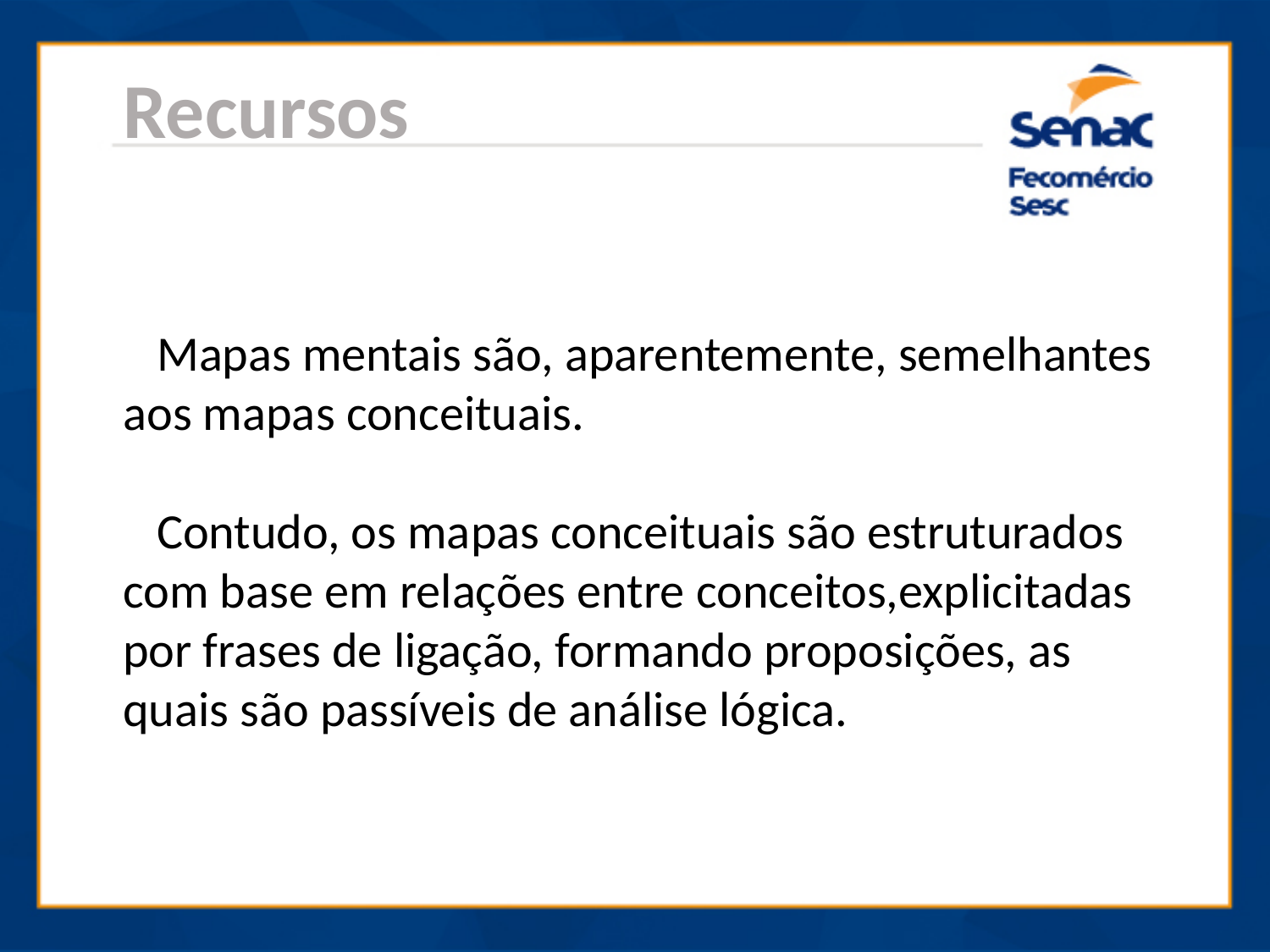

Recursos
   Mapas mentais são, aparentemente, semelhantes aos mapas conceituais.

   Contudo, os mapas conceituais são estruturados com base em relações entre conceitos,explicitadas por frases de ligação, formando proposições, as quais são passíveis de análise lógica.